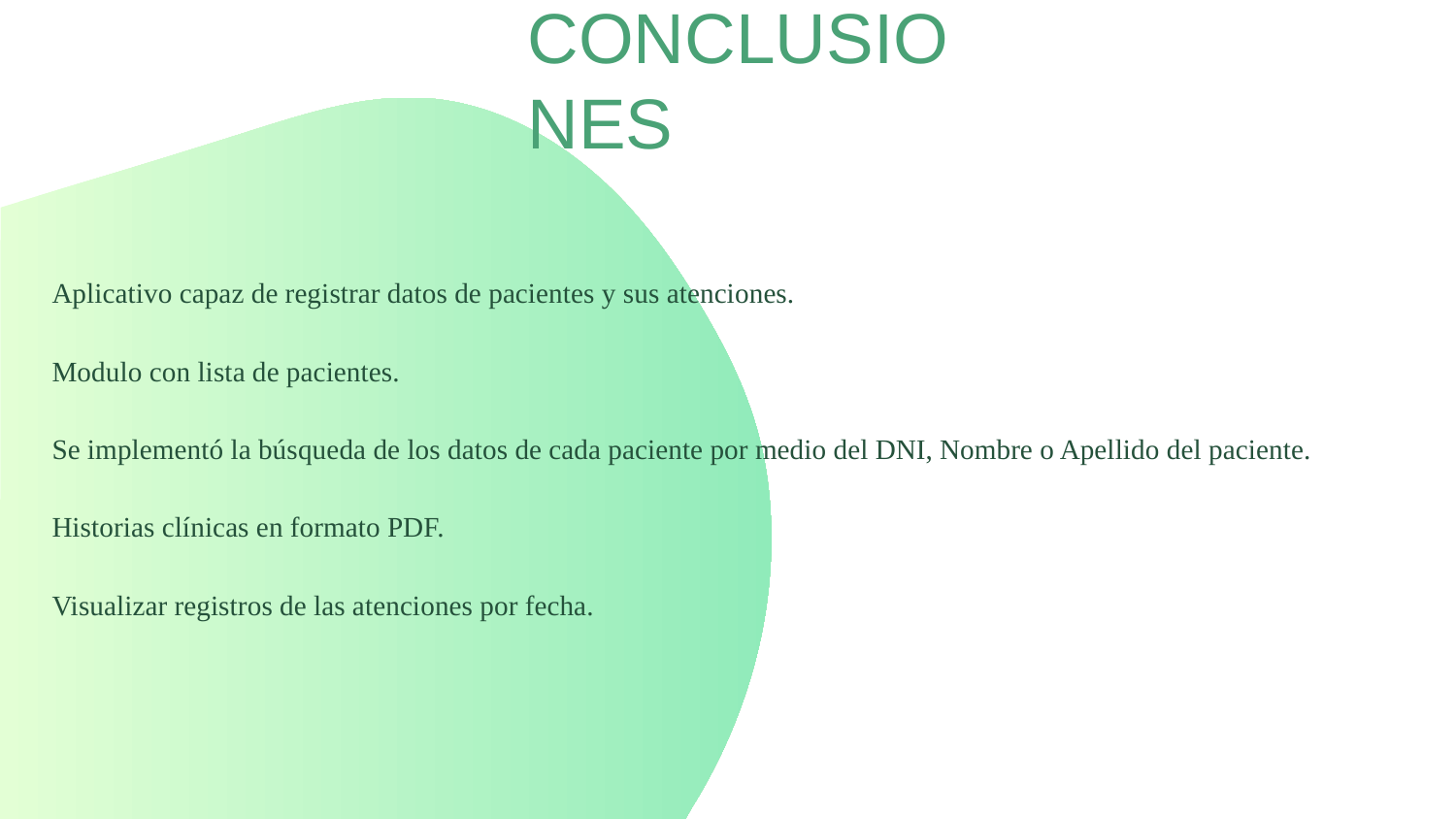

# CONCLUSIONES

       Aplicativo capaz de registrar datos de pacientes y sus atenciones.

       Modulo con lista de pacientes.

       Se implementó la búsqueda de los datos de cada paciente por medio del DNI, Nombre o Apellido del paciente.

       Historias clínicas en formato PDF.

       Visualizar registros de las atenciones por fecha.